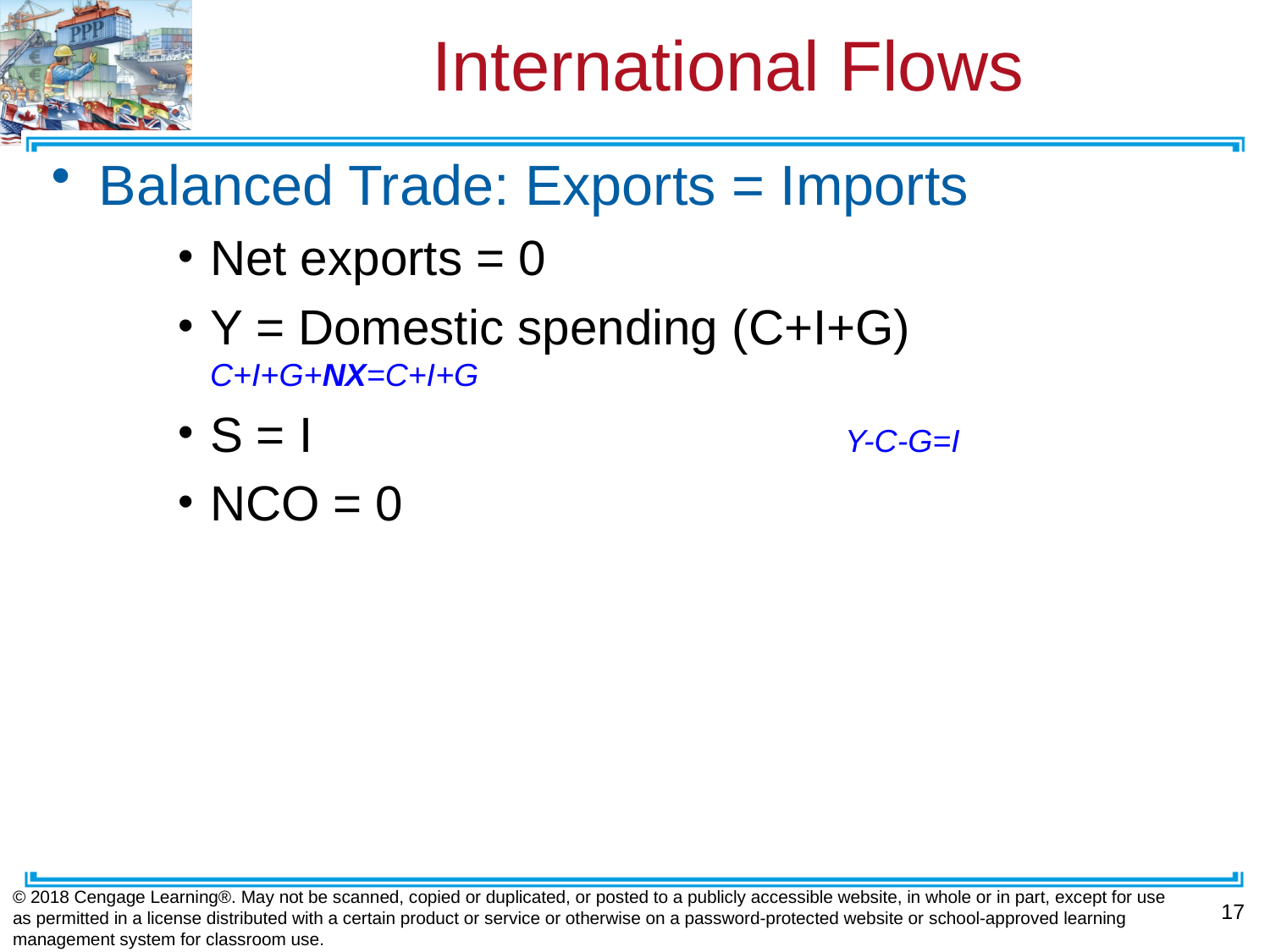

# International Flows
Balanced Trade: Exports = Imports
Net exports = 0
Y = Domestic spending (C+I+G) 	C+I+G+NX=C+I+G
S = I					Y-C-G=I
NCO = 0
© 2018 Cengage Learning®. May not be scanned, copied or duplicated, or posted to a publicly accessible website, in whole or in part, except for use as permitted in a license distributed with a certain product or service or otherwise on a password-protected website or school-approved learning management system for classroom use.
17